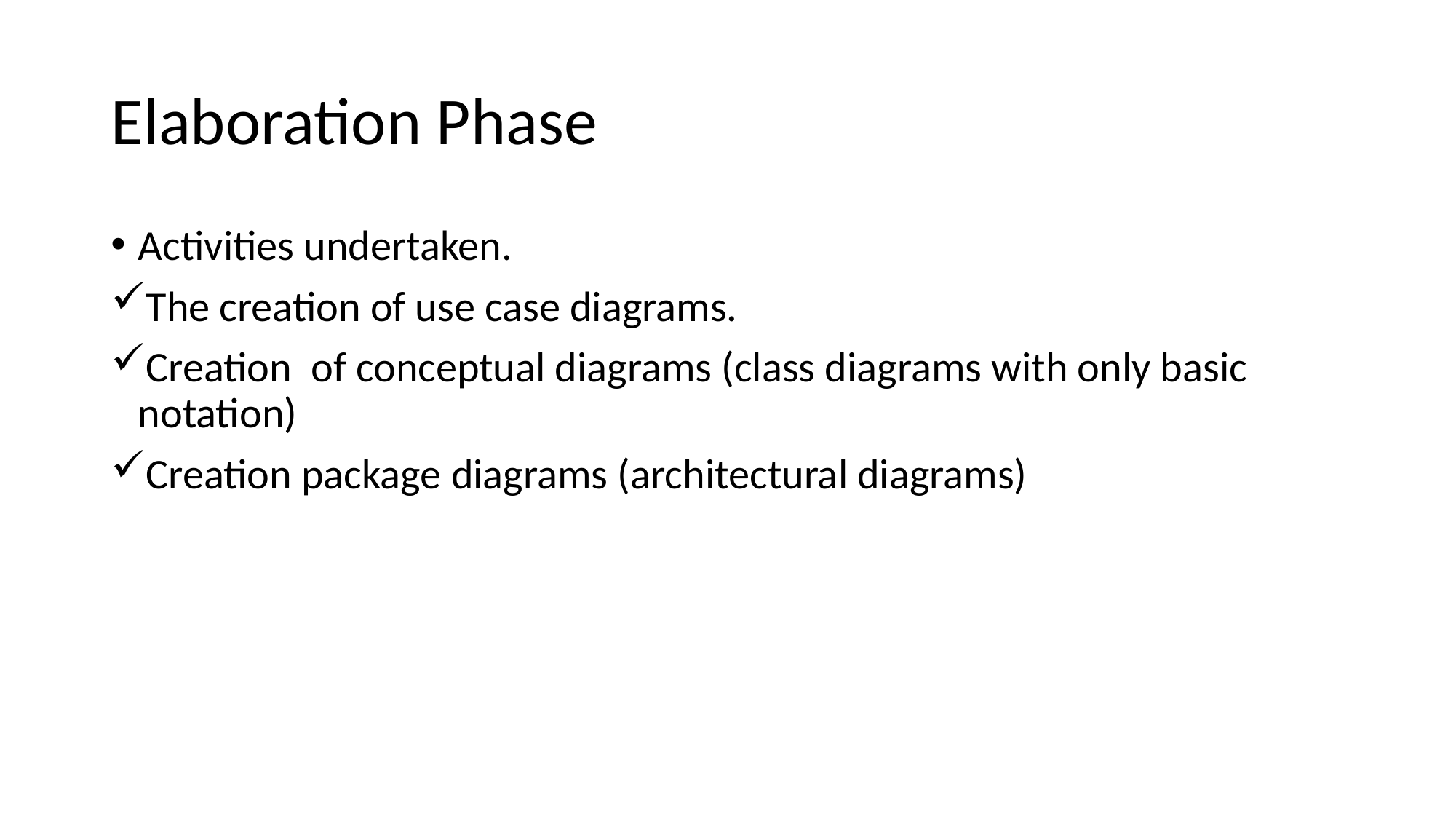

# Elaboration Phase
Activities undertaken.
The creation of use case diagrams.
Creation  of conceptual diagrams (class diagrams with only basic notation)
Creation package diagrams (architectural diagrams)